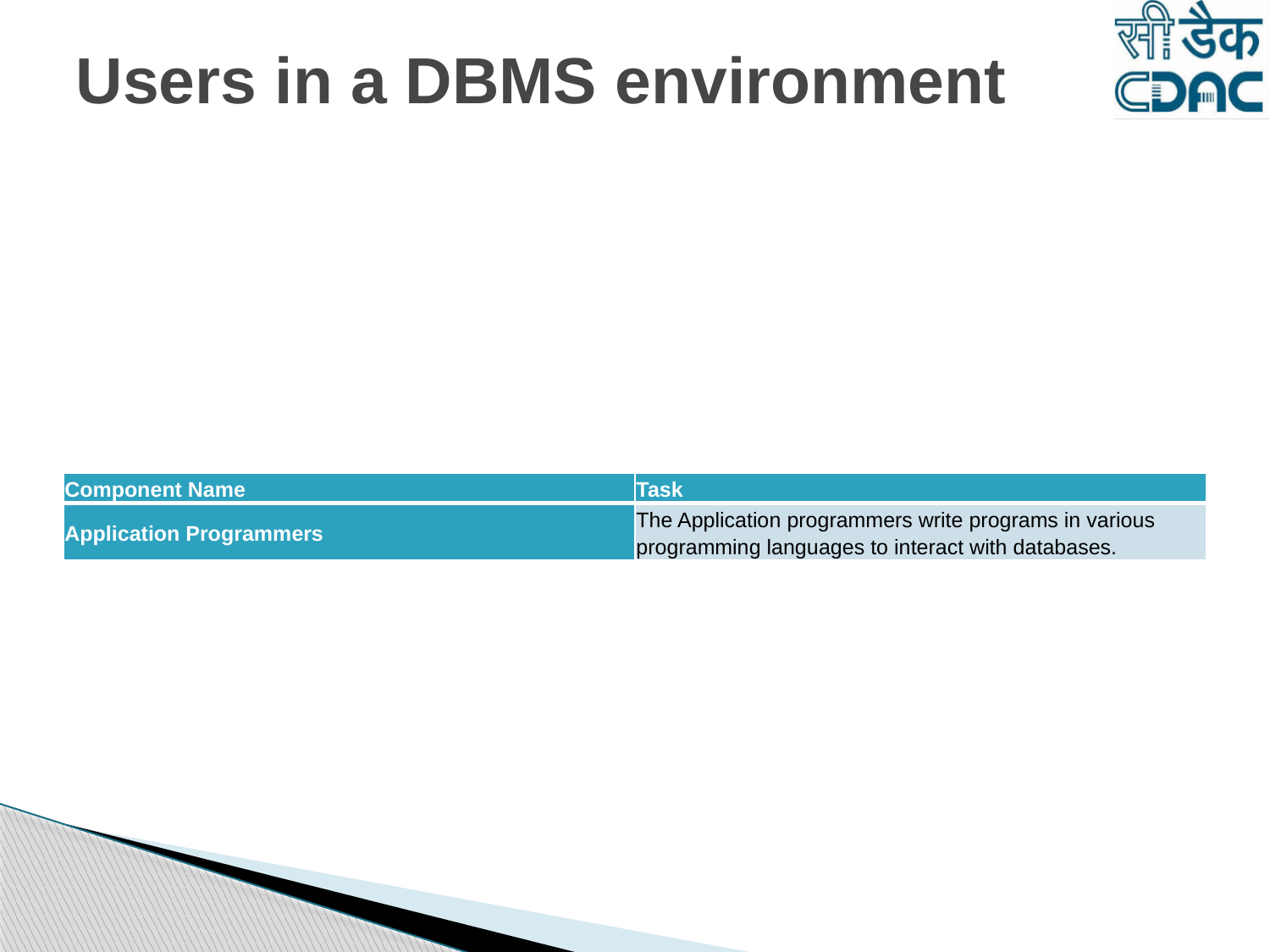

# Users in a DBMS environment
| Component Name | Task |
| --- | --- |
| Application Programmers | The Application programmers write programs in various programming languages to interact with databases. |